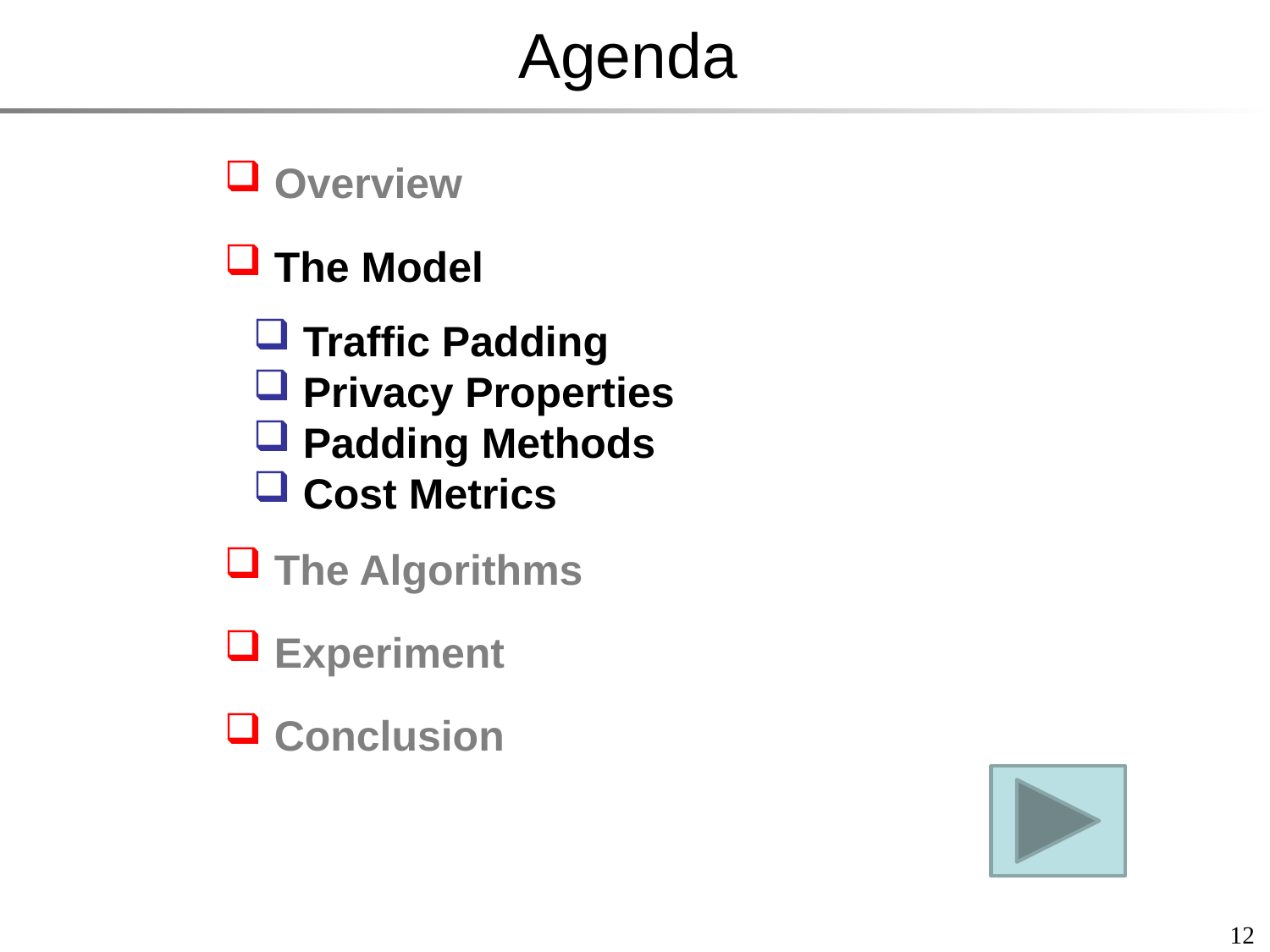

# Agenda
 Overview
 The Model
 Traffic Padding
 Privacy Properties
 Padding Methods
 Cost Metrics
 The Algorithms
 Experiment
 Conclusion

12